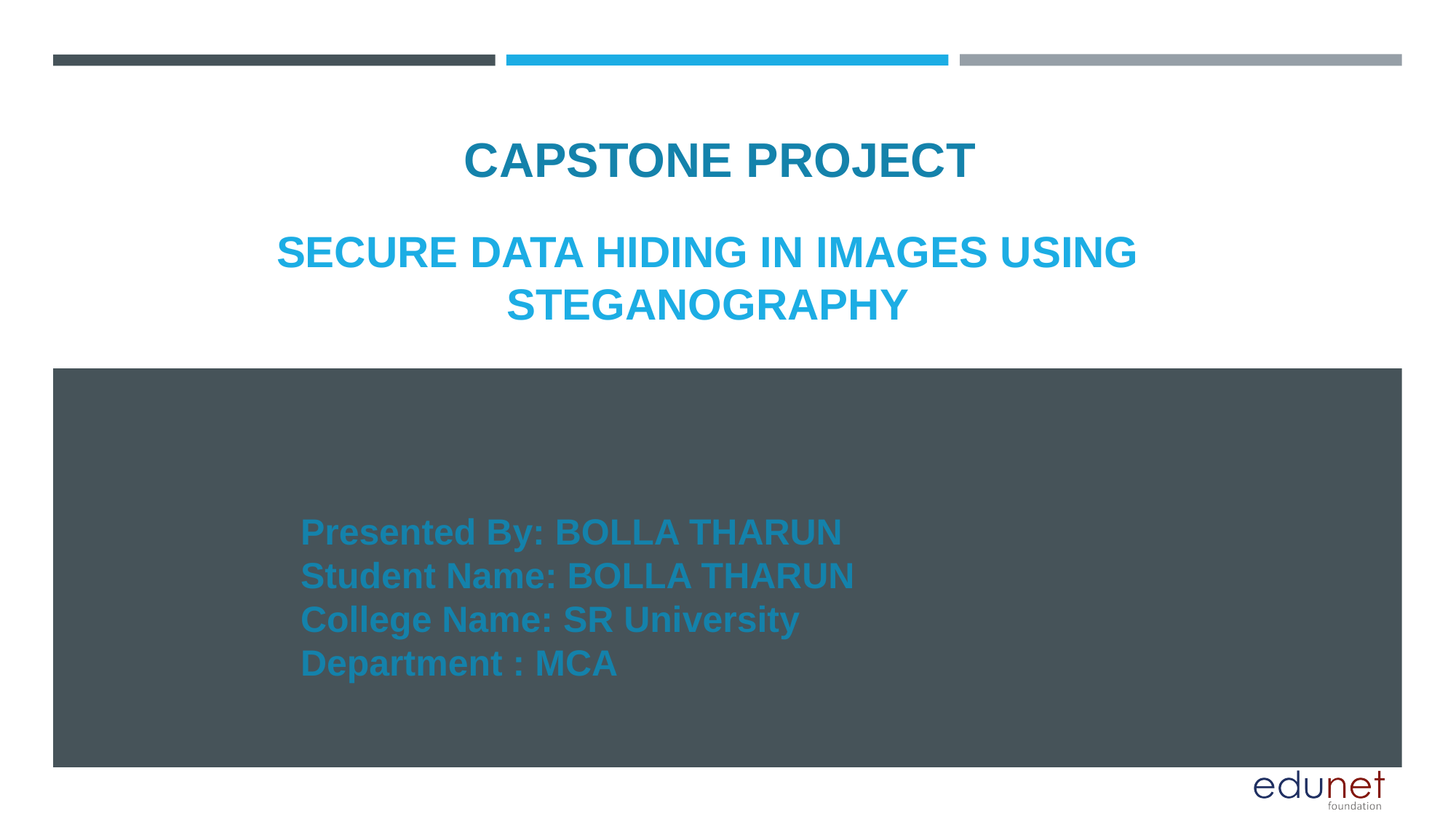

CAPSTONE PROJECT
# SECURE DATA HIDING IN IMAGES USING STEGANOGRAPHY
Presented By: BOLLA THARUN
Student Name: BOLLA THARUN
College Name: SR University
Department : MCA